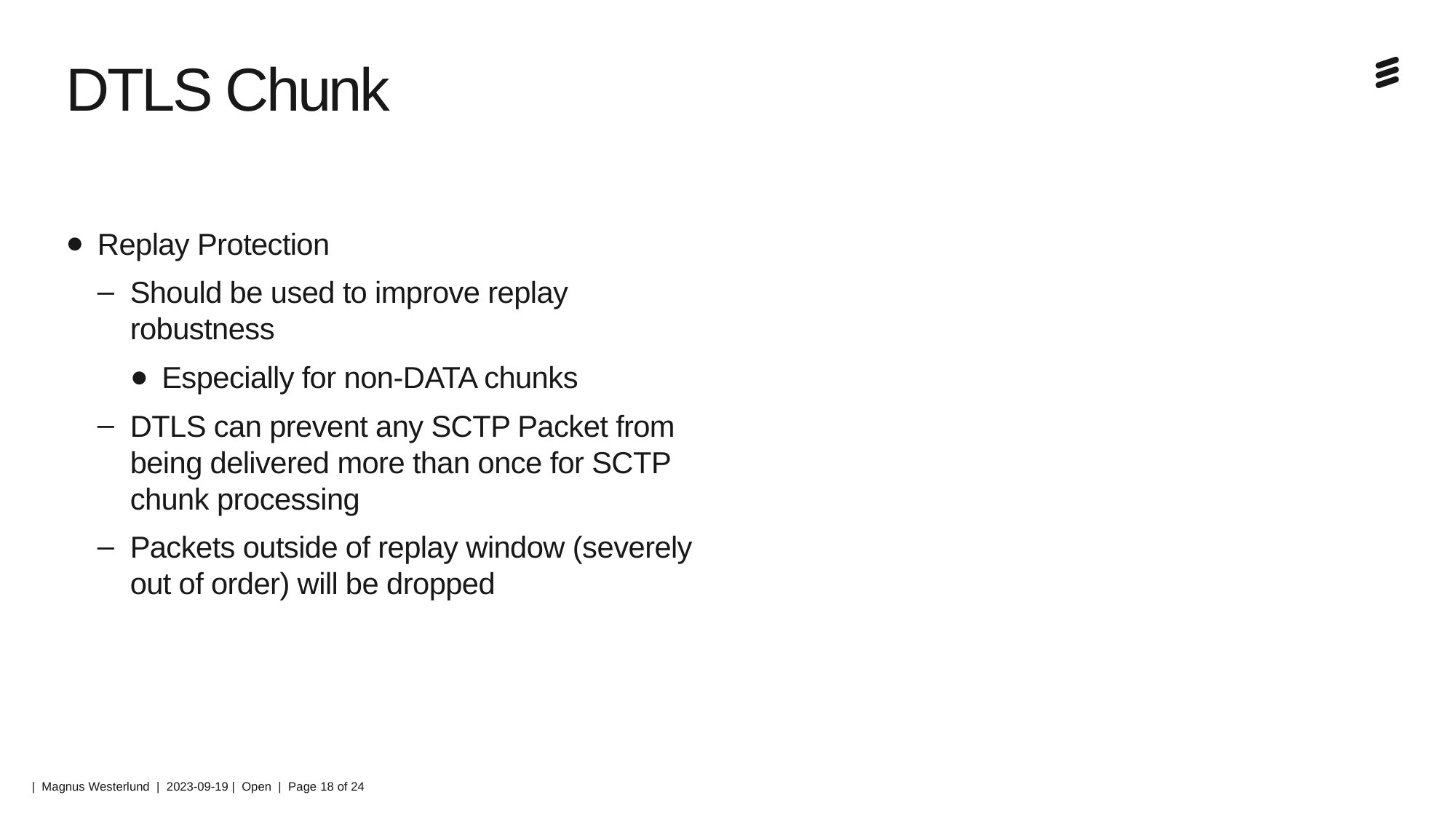

# DTLS Chunk

Replay Protection
Should be used to improve replay robustness
Especially for non-DATA chunks
DTLS can prevent any SCTP Packet from being delivered more than once for SCTP chunk processing
Packets outside of replay window (severely out of order) will be dropped